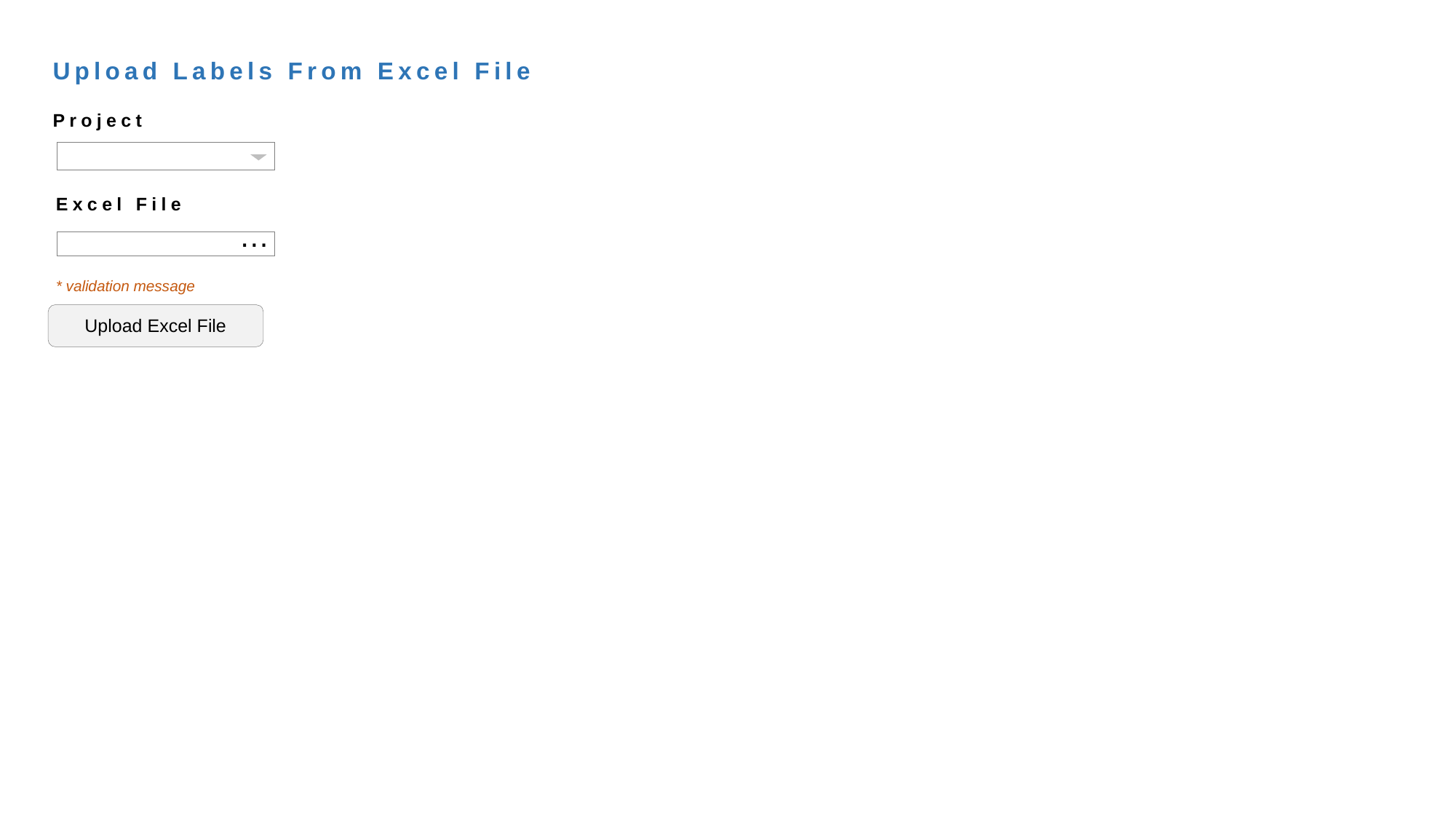

Upload Labels From Excel File
Project

Excel File
…
* validation message
Upload Excel File